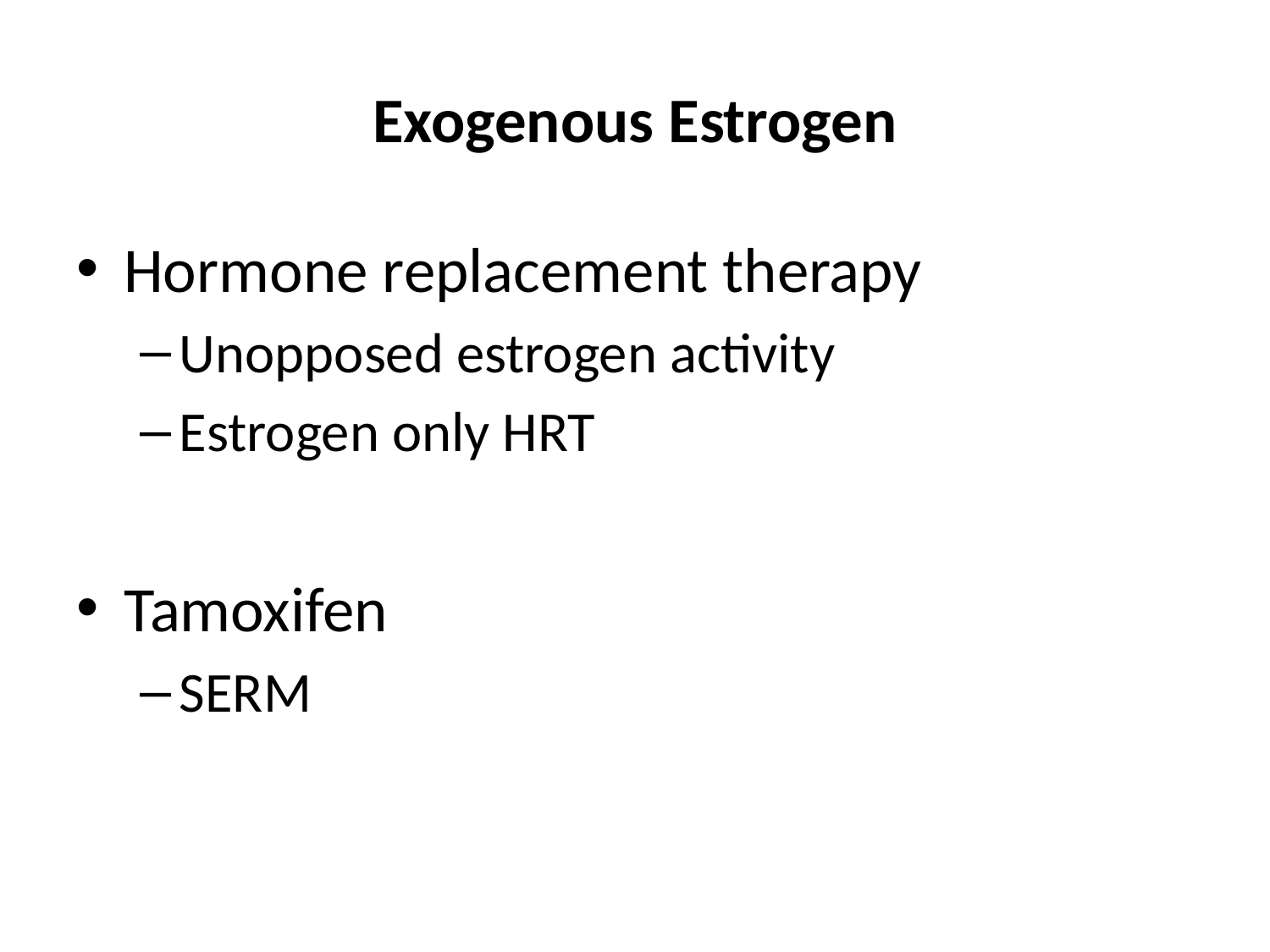

# Exogenous Estrogen
Hormone replacement therapy
Unopposed estrogen activity
Estrogen only HRT

Tamoxifen
SERM